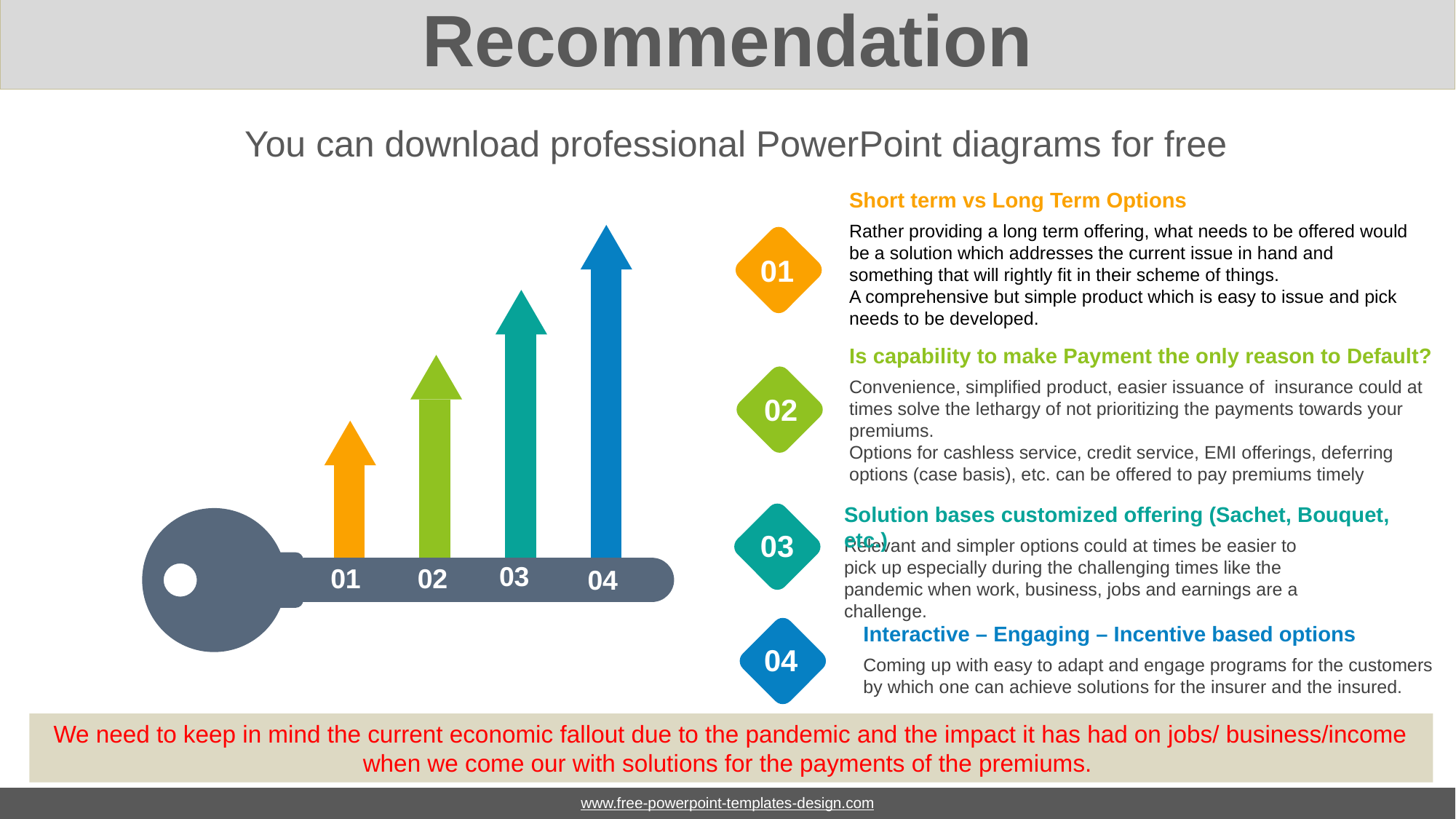

# Recommendation
You can download professional PowerPoint diagrams for free
Short term vs Long Term Options
Rather providing a long term offering, what needs to be offered would be a solution which addresses the current issue in hand and something that will rightly fit in their scheme of things.
A comprehensive but simple product which is easy to issue and pick needs to be developed.

### Chart

| Category | Series 1 |
|---|---|
| Option  A | 30.0 |
| Option  B | 50.0 |
| Option  C | 70.0 |
| Option  D | 90.0 |

01

Is capability to make Payment the only reason to Default?
Convenience, simplified product, easier issuance of  insurance could at times solve the lethargy of not prioritizing the payments towards your premiums.
Options for cashless service, credit service, EMI offerings, deferring options (case basis), etc. can be offered to pay premiums timely

02

Solution bases customized offering (Sachet, Bouquet, etc.)
Relevant and simpler options could at times be easier to pick up especially during the challenging times like the pandemic when work, business, jobs and earnings are a challenge.

03
03
01
02
04
Interactive – Engaging – Incentive based options
Coming up with easy to adapt and engage programs for the customers by which one can achieve solutions for the insurer and the insured.

04
We need to keep in mind the current economic fallout due to the pandemic and the impact it has had on jobs/ business/income when we come our with solutions for the payments of the premiums.
www.free-powerpoint-templates-design.com